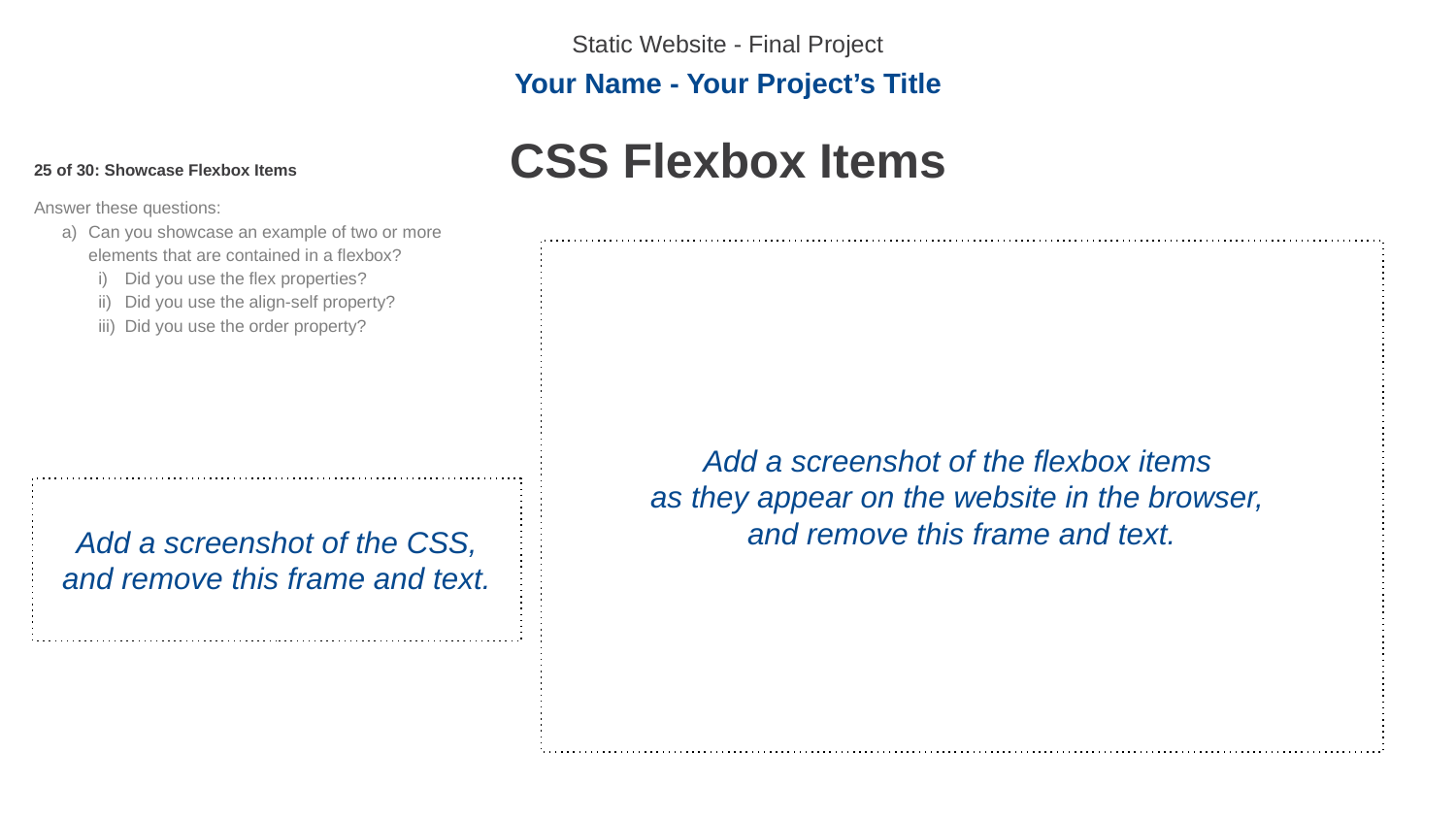

Static Website - Final Project
Your Name - Your Project’s Title
CSS Flexbox Items
25 of 30: Showcase Flexbox Items
Answer these questions:
Can you showcase an example of two or more elements that are contained in a flexbox?
Did you use the flex properties?
Did you use the align-self property?
Did you use the order property?
Add a screenshot of the flexbox items
as they appear on the website in the browser,
and remove this frame and text.
Add a screenshot of the CSS, and remove this frame and text.